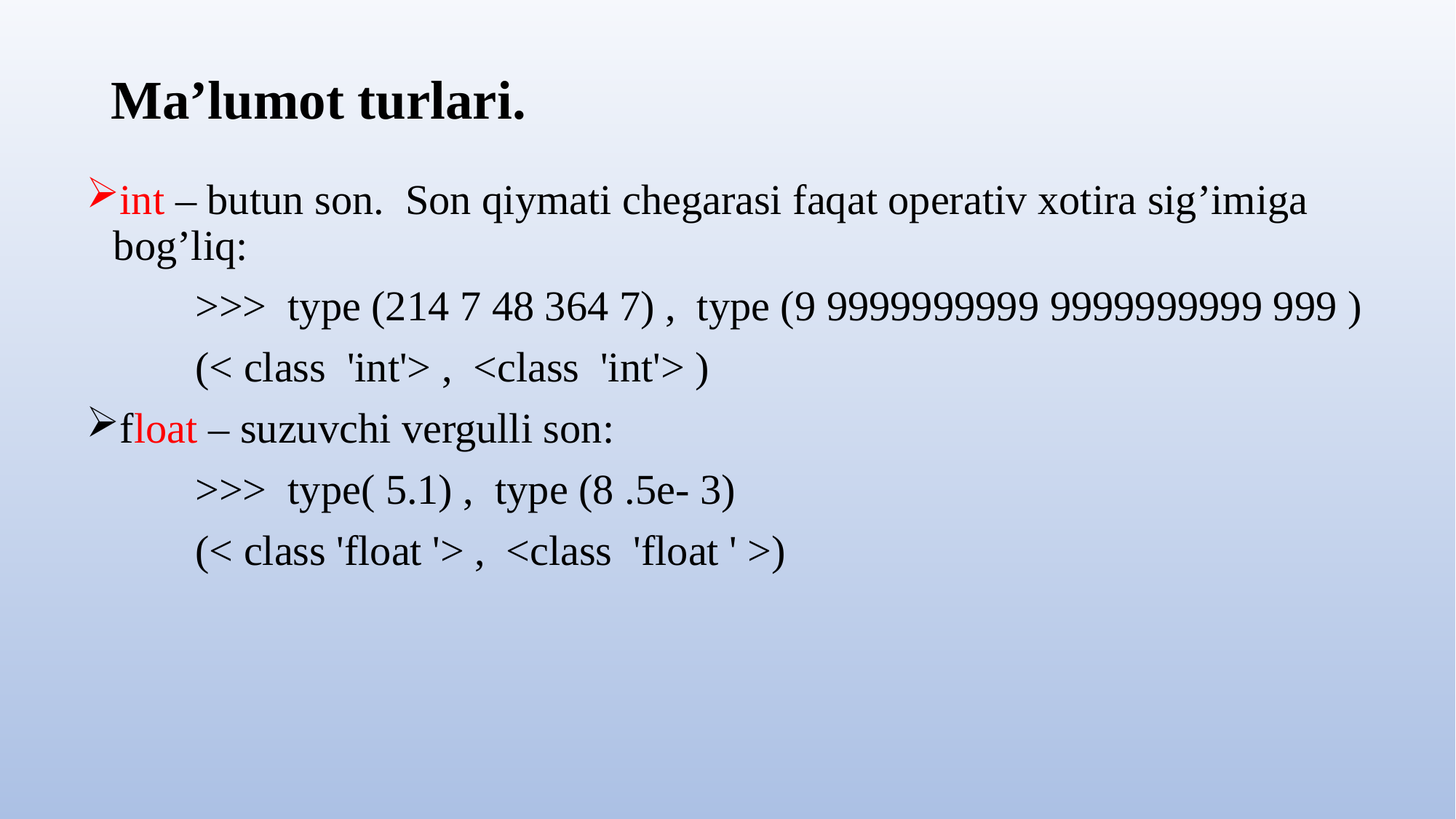

# Ma’lumot turlari.
int – butun son.  Son qiymati chegarasi faqat operativ xotira sig’imiga bog’liq:
	>>>  type (214 7 48 364 7) ,  type (9 9999999999 9999999999 999 )
	(< class  'int'> ,  <class  'int'> )
float – suzuvchi vergulli son:
	>>>  type( 5.1) ,  type (8 .5e- 3)
	(< class 'float '> ,  <class  'float ' >)